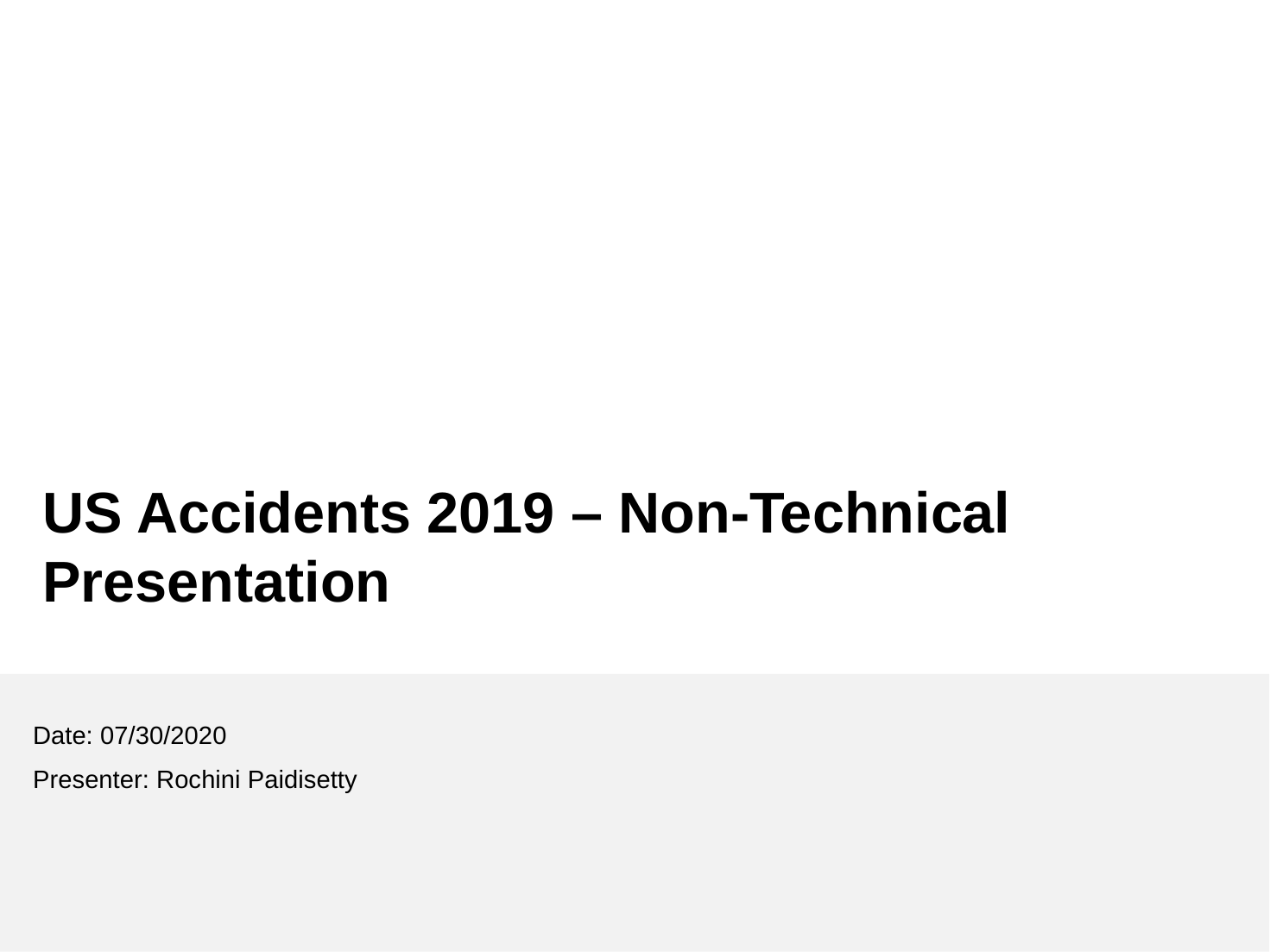

# US Accidents 2019 – Non-Technical Presentation

Date: 07/30/2020
Presenter: Rochini Paidisetty